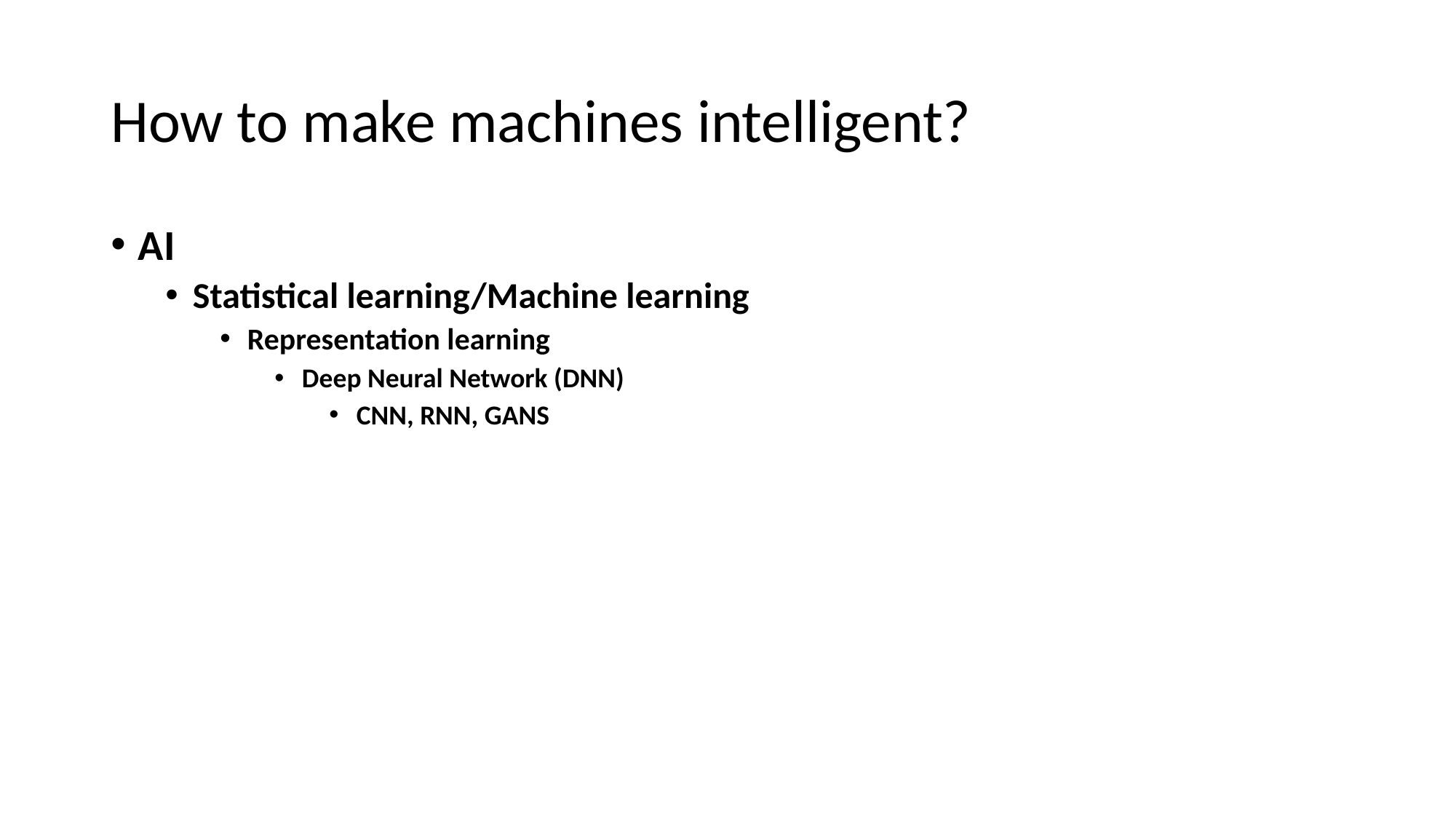

# How to make machines intelligent?
AI
Statistical learning/Machine learning
Representation learning
Deep Neural Network (DNN)
CNN, RNN, GANS